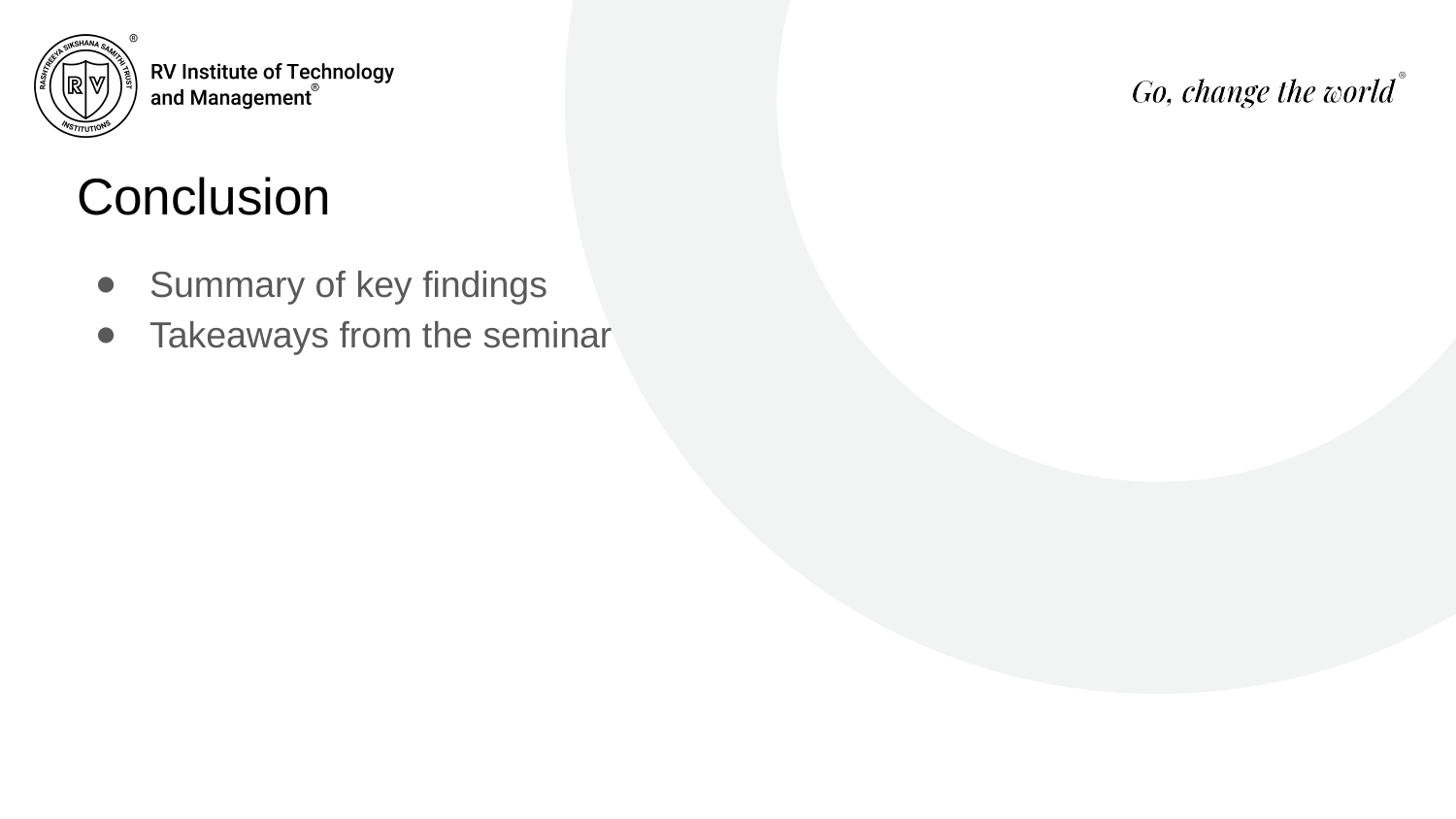

# Conclusion
Summary of key findings
Takeaways from the seminar